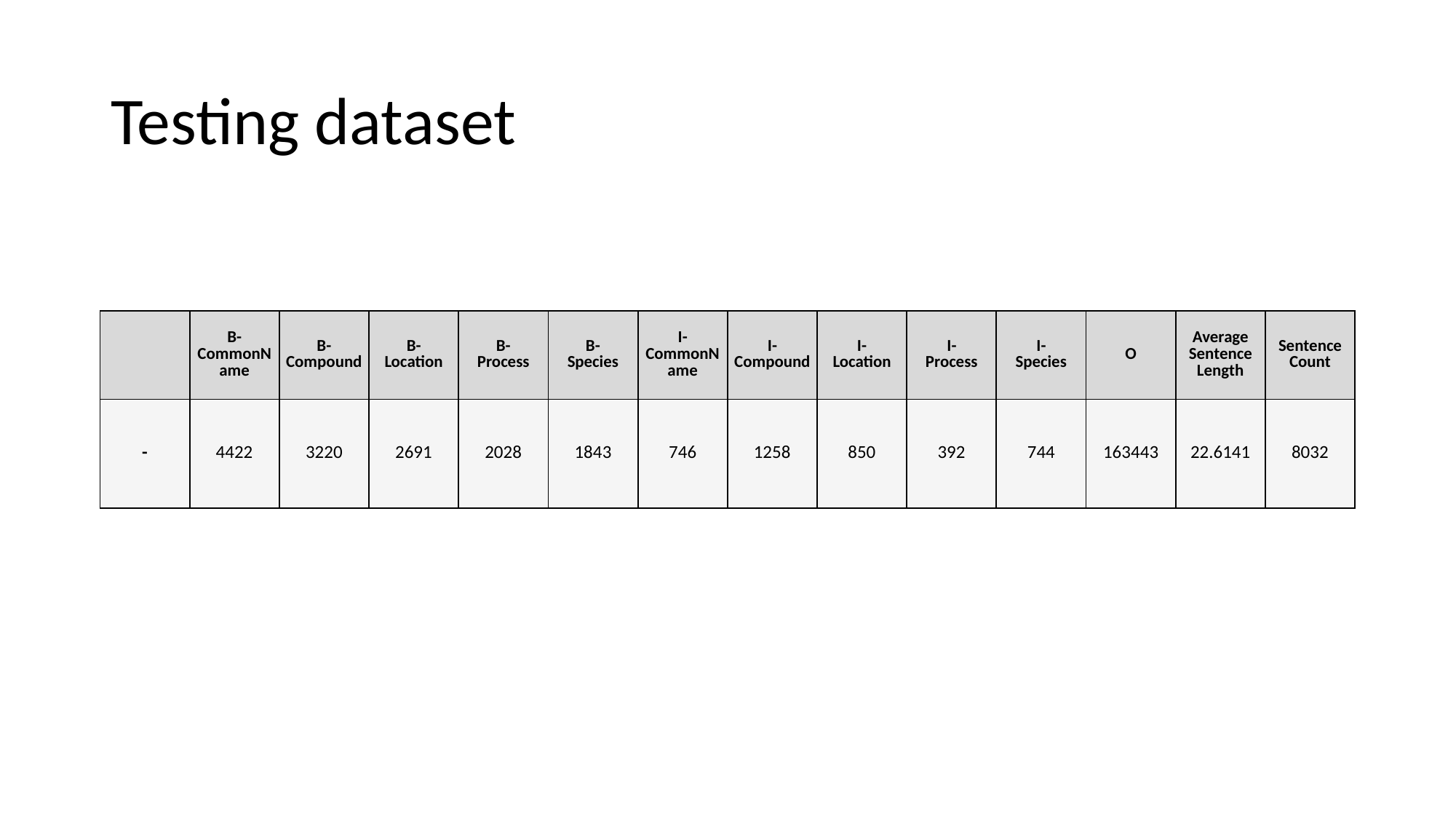

# Testing dataset
|  | B- CommonName | B- Compound | B- Location | B- Process | B- Species | I- CommonName | I- Compound | I- Location | I- Process | I- Species | O | Average Sentence Length | Sentence Count |
| --- | --- | --- | --- | --- | --- | --- | --- | --- | --- | --- | --- | --- | --- |
| - | 4422 | 3220 | 2691 | 2028 | 1843 | 746 | 1258 | 850 | 392 | 744 | 163443 | 22.6141 | 8032 |